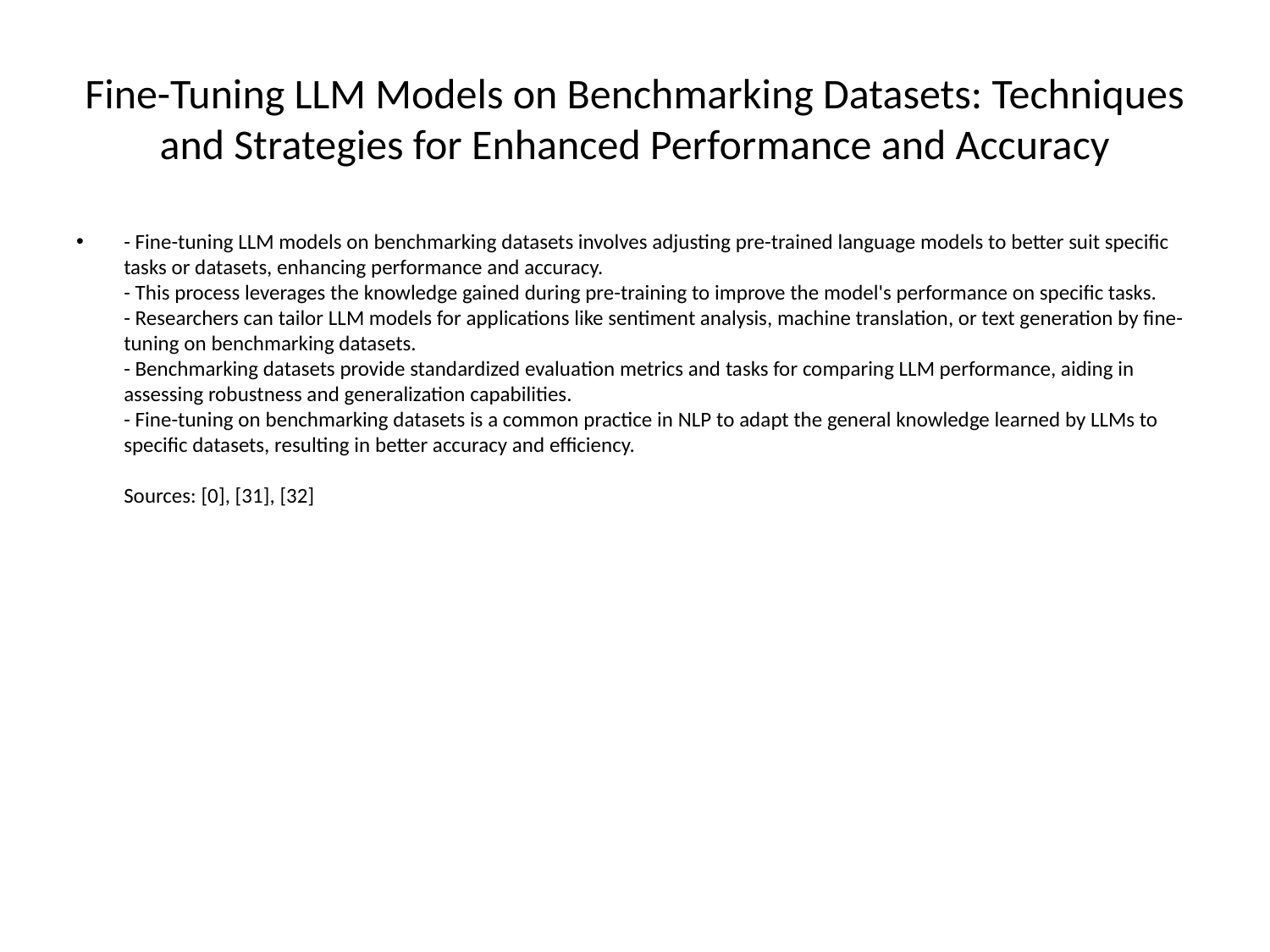

# Fine-Tuning LLM Models on Benchmarking Datasets: Techniques and Strategies for Enhanced Performance and Accuracy
- Fine-tuning LLM models on benchmarking datasets involves adjusting pre-trained language models to better suit specific tasks or datasets, enhancing performance and accuracy.
- This process leverages the knowledge gained during pre-training to improve the model's performance on specific tasks.
- Researchers can tailor LLM models for applications like sentiment analysis, machine translation, or text generation by fine-tuning on benchmarking datasets.
- Benchmarking datasets provide standardized evaluation metrics and tasks for comparing LLM performance, aiding in assessing robustness and generalization capabilities.
- Fine-tuning on benchmarking datasets is a common practice in NLP to adapt the general knowledge learned by LLMs to specific datasets, resulting in better accuracy and efficiency.
Sources: [0], [31], [32]